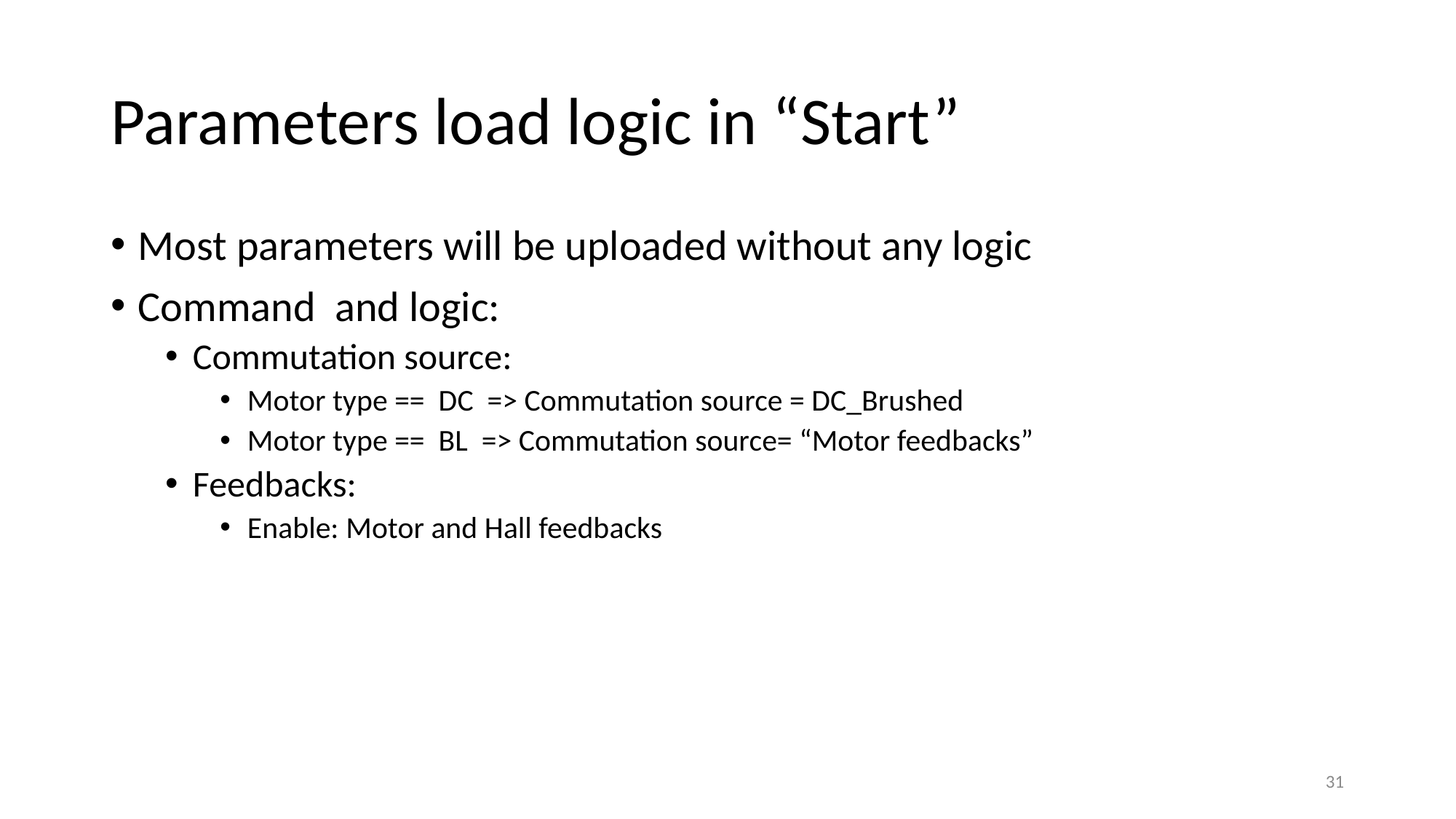

# Parameters load logic in “Start”
Most parameters will be uploaded without any logic
Command  and logic:
Commutation source:
Motor type ==  DC  => Commutation source = DC_Brushed
Motor type ==  BL  => Commutation source= “Motor feedbacks”
Feedbacks:
Enable: Motor and Hall feedbacks

31